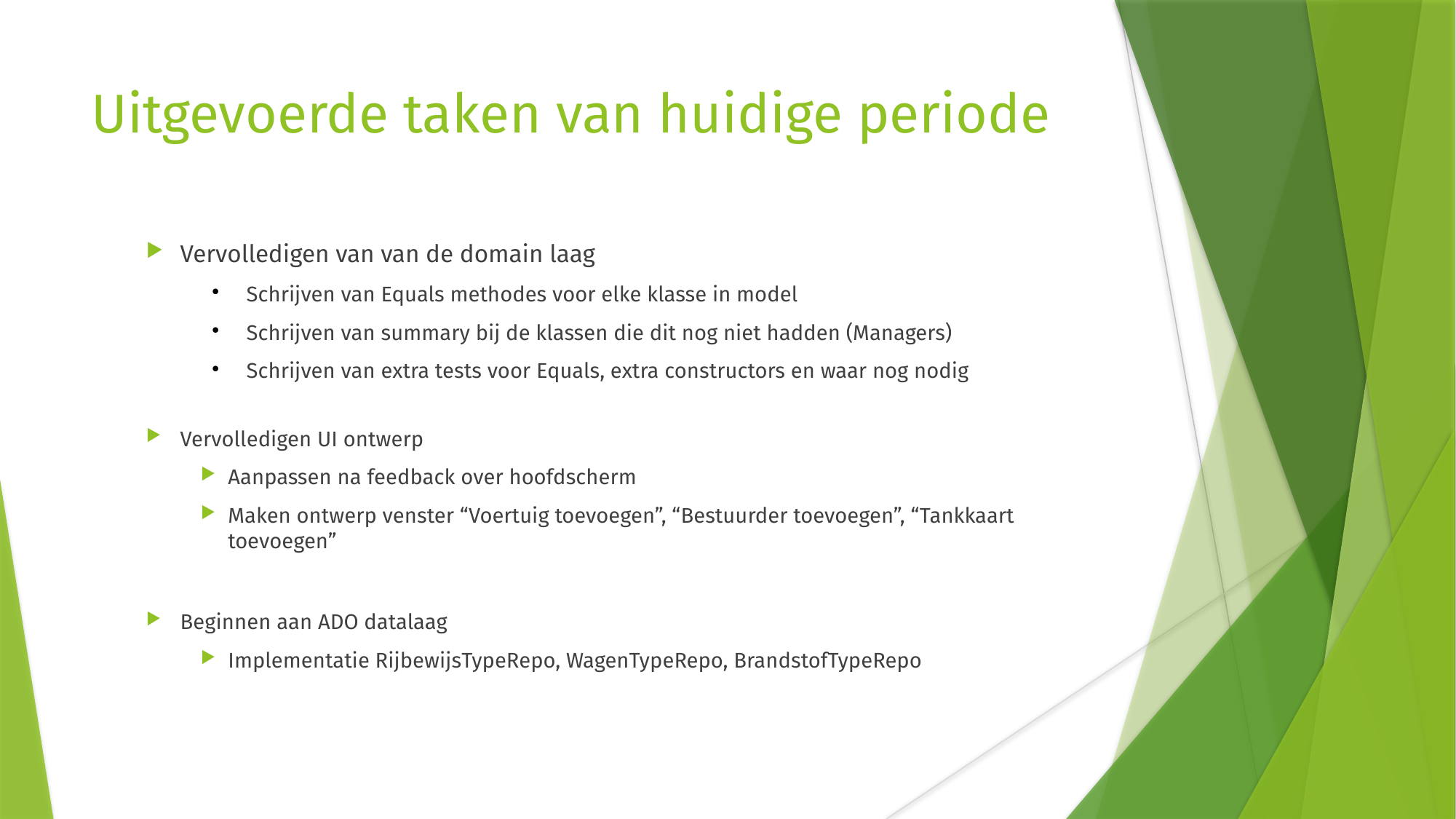

Uitgevoerde taken van huidige periode
Vervolledigen van van de domain laag
Schrijven van Equals methodes voor elke klasse in model
Schrijven van summary bij de klassen die dit nog niet hadden (Managers)
Schrijven van extra tests voor Equals, extra constructors en waar nog nodig

Vervolledigen UI ontwerp
Aanpassen na feedback over hoofdscherm
Maken ontwerp venster “Voertuig toevoegen”, “Bestuurder toevoegen”, “Tankkaart toevoegen”

Beginnen aan ADO datalaag
Implementatie RijbewijsTypeRepo, WagenTypeRepo, BrandstofTypeRepo